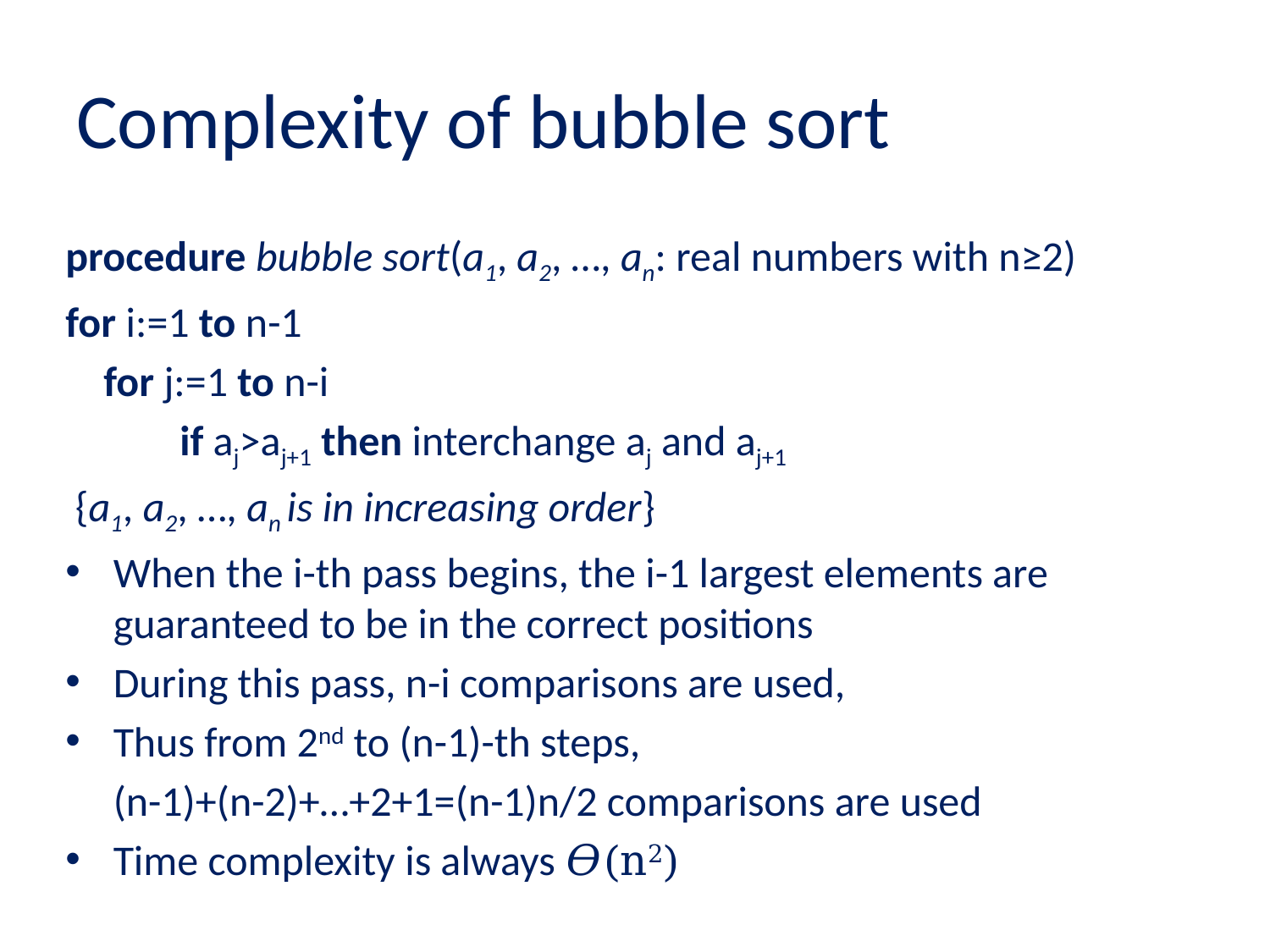

# Complexity of bubble sort
procedure bubble sort(a1, a2, …, an: real numbers with n≥2)
for i:=1 to n-1
    for j:=1 to n-i
            if aj>aj+1 then interchange aj and aj+1
 {a1, a2, …, an is in increasing order}
When the i-th pass begins, the i-1 largest elements are guaranteed to be in the correct positions
During this pass, n-i comparisons are used,
Thus from 2nd to (n-1)-th steps,
     (n-1)+(n-2)+…+2+1=(n-1)n/2 comparisons are used
Time complexity is always 𝛳(n2)
71